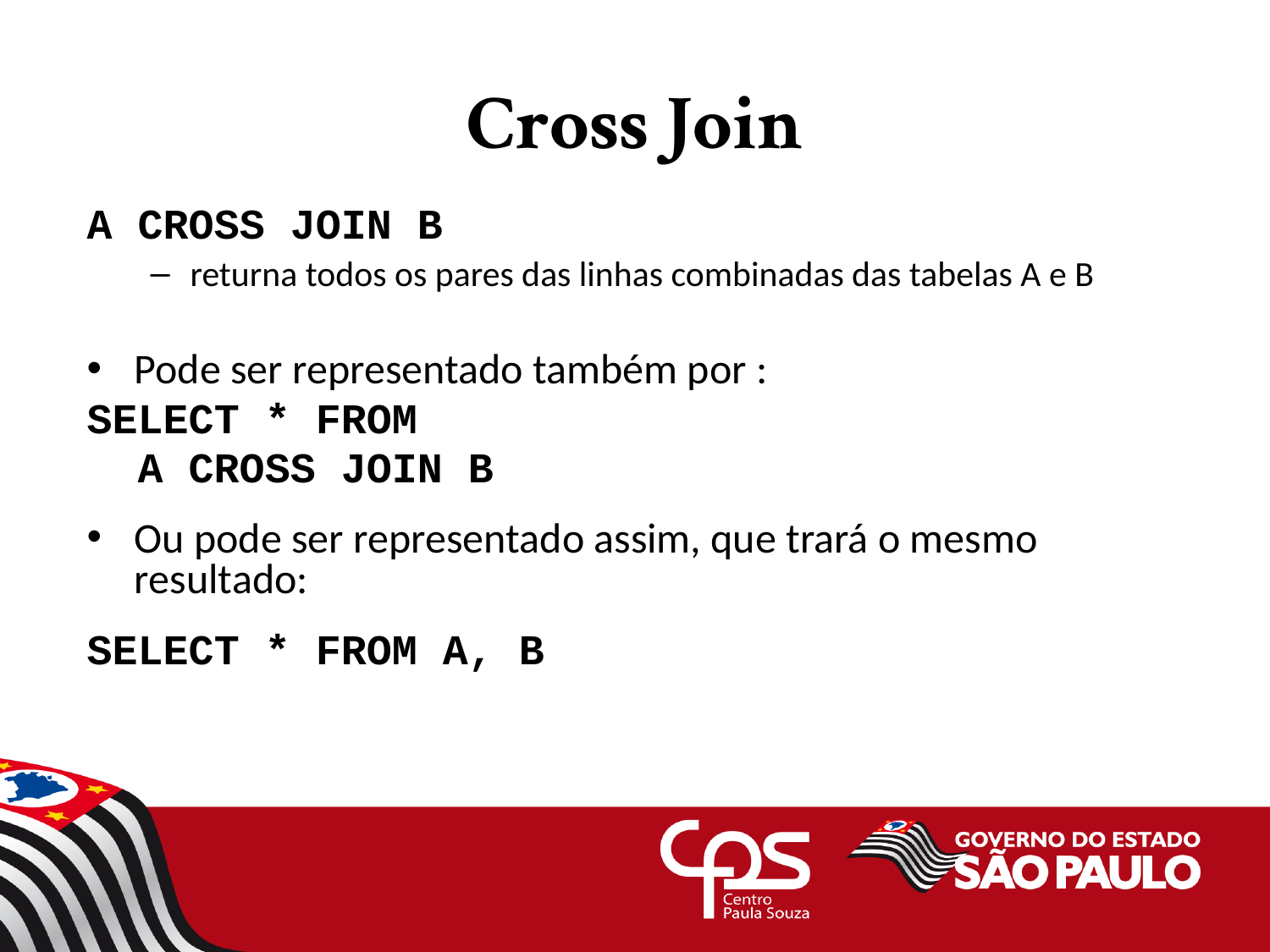

# Cross Join
A CROSS JOIN B
returna todos os pares das linhas combinadas das tabelas A e B

Pode ser representado também por :
SELECT * FROM
  A CROSS JOIN B

Ou pode ser representado assim, que trará o mesmo resultado:

SELECT * FROM A, B